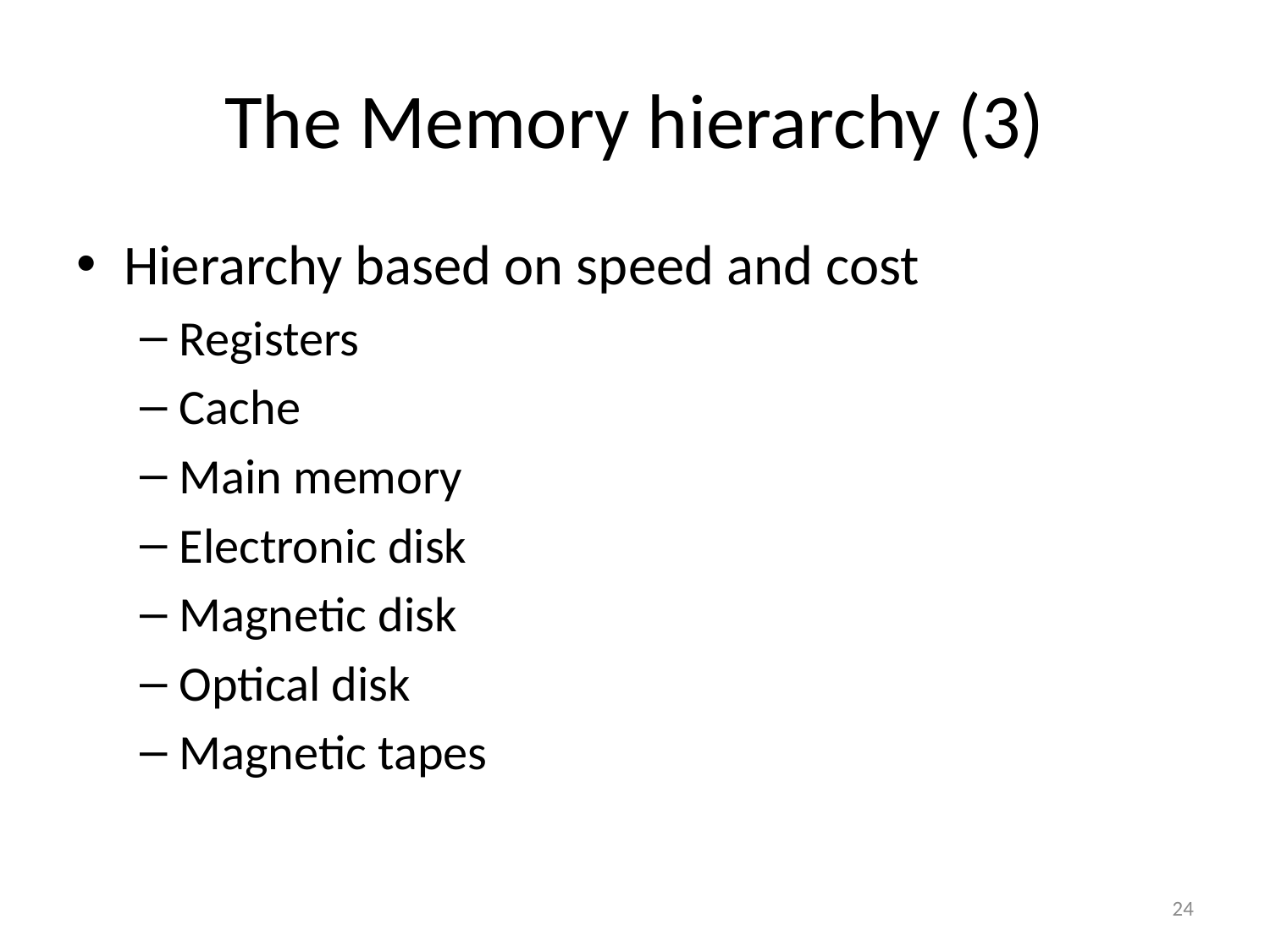

# The Memory hierarchy (3)
Hierarchy based on speed and cost
Registers
Cache
Main memory
Electronic disk
Magnetic disk
Optical disk
Magnetic tapes
24